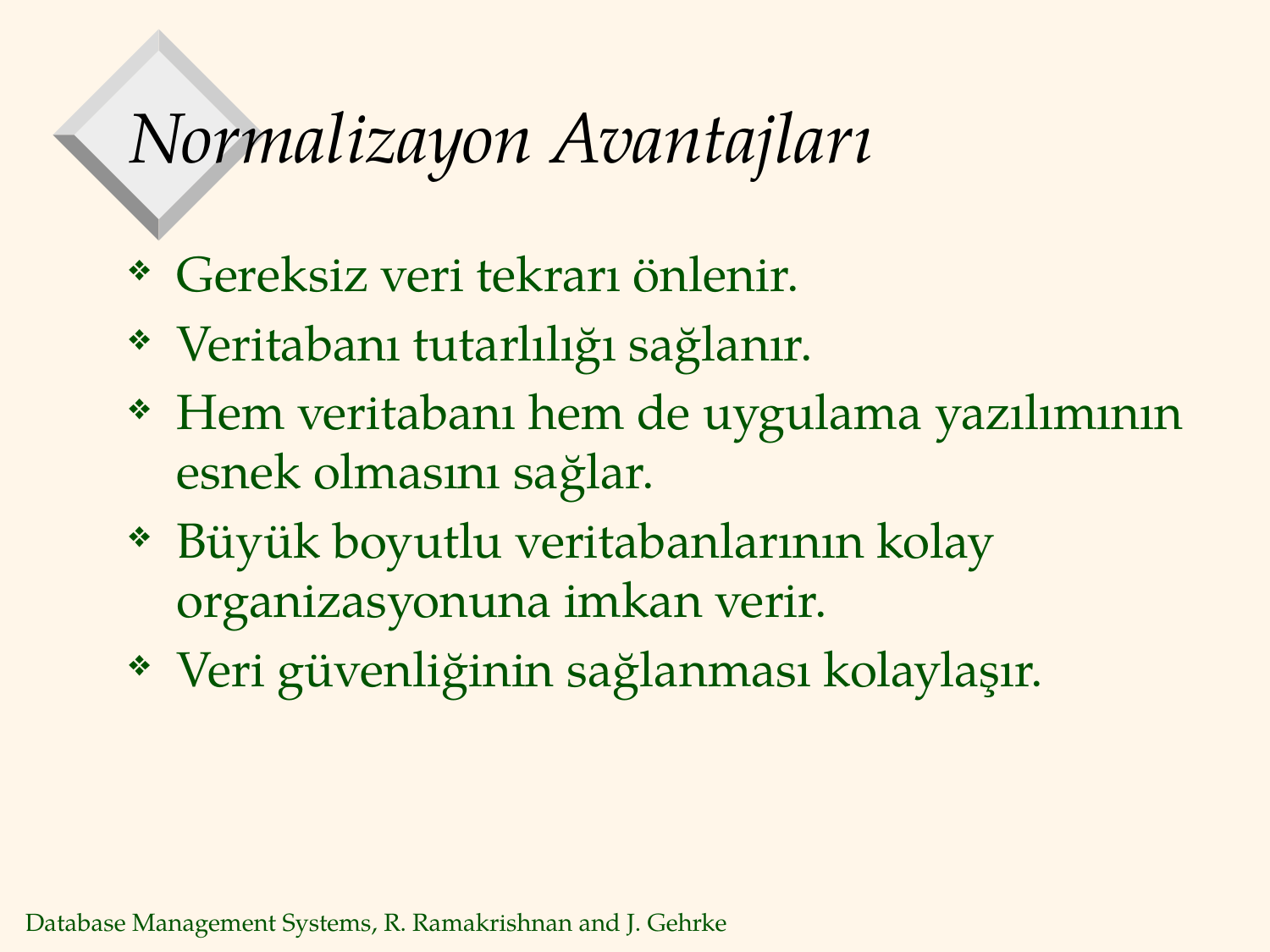

# Normalizayon Avantajları
Gereksiz veri tekrarı önlenir.
Veritabanı tutarlılığı sağlanır.
Hem veritabanı hem de uygulama yazılımının esnek olmasını sağlar.
Büyük boyutlu veritabanlarının kolay organizasyonuna imkan verir.
Veri güvenliğinin sağlanması kolaylaşır.